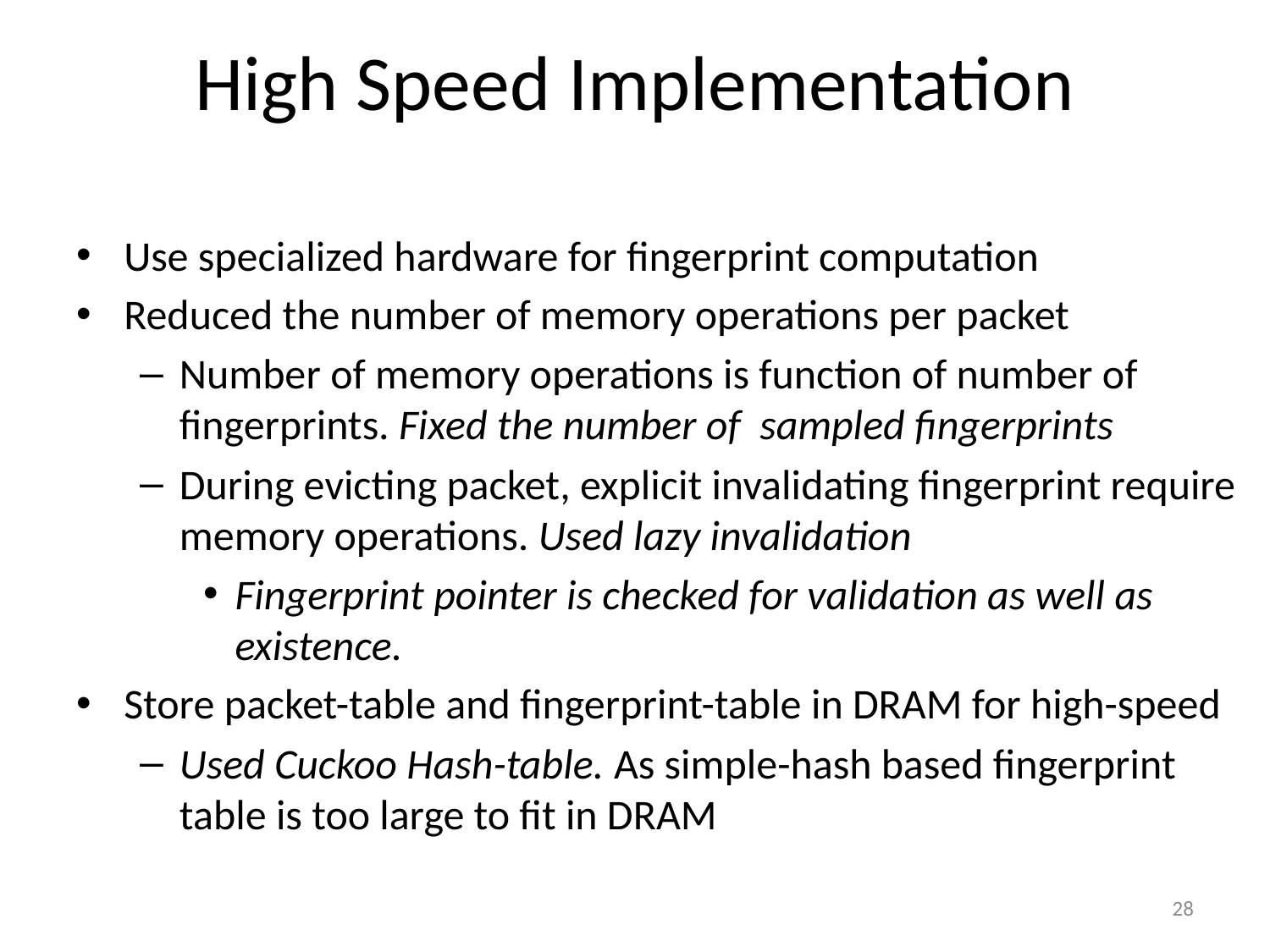

# High Speed Implementation
Use specialized hardware for fingerprint computation
Reduced the number of memory operations per packet
Number of memory operations is function of number of fingerprints. Fixed the number of  sampled fingerprints
During evicting packet, explicit invalidating fingerprint require memory operations. Used lazy invalidation
Fingerprint pointer is checked for validation as well as existence.
Store packet-table and fingerprint-table in DRAM for high-speed
Used Cuckoo Hash-table. As simple-hash based fingerprint table is too large to fit in DRAM

28